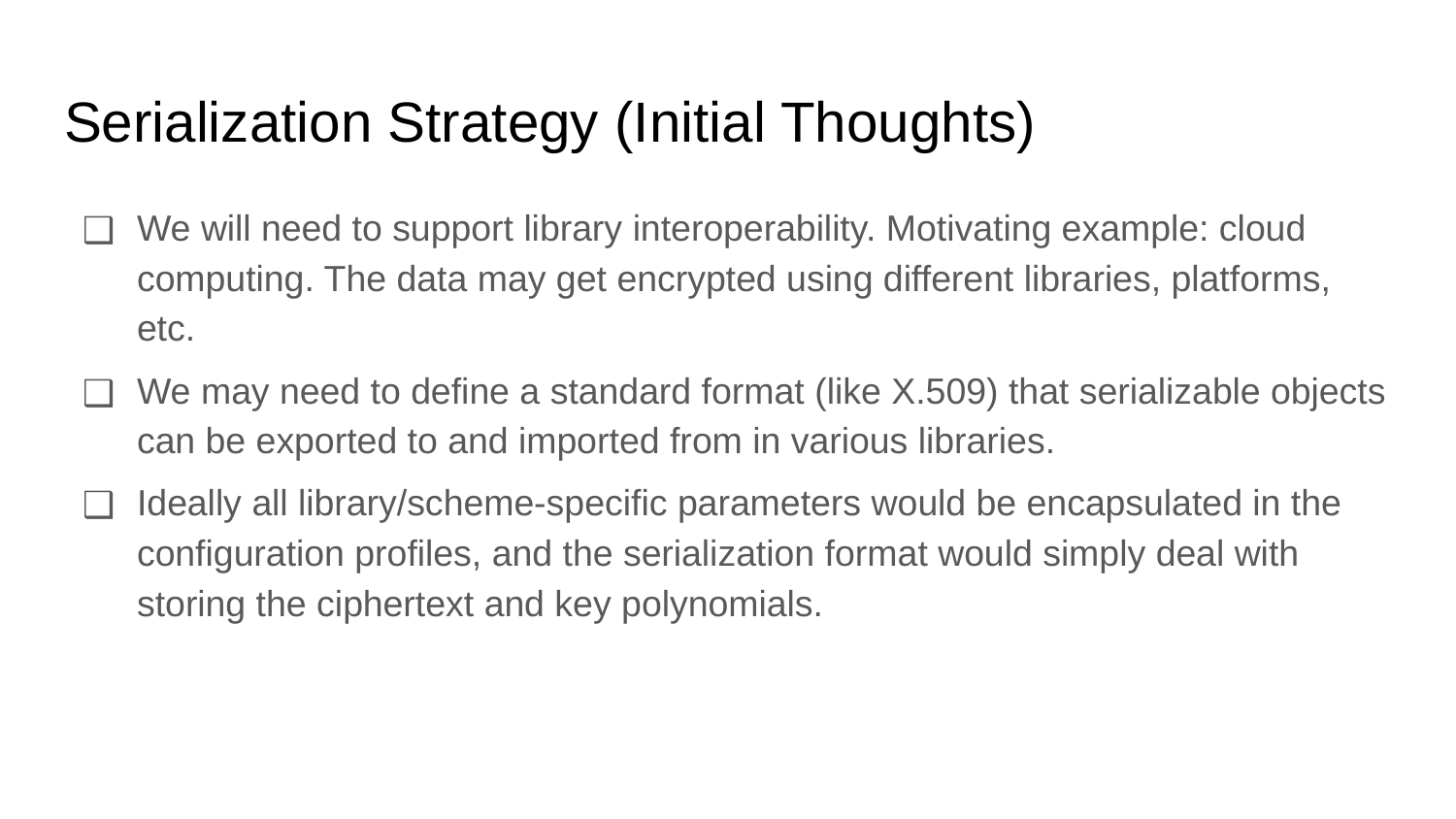

# Serialization Strategy (Initial Thoughts)
We will need to support library interoperability. Motivating example: cloud computing. The data may get encrypted using different libraries, platforms, etc.
We may need to define a standard format (like X.509) that serializable objects can be exported to and imported from in various libraries.
Ideally all library/scheme-specific parameters would be encapsulated in the configuration profiles, and the serialization format would simply deal with storing the ciphertext and key polynomials.